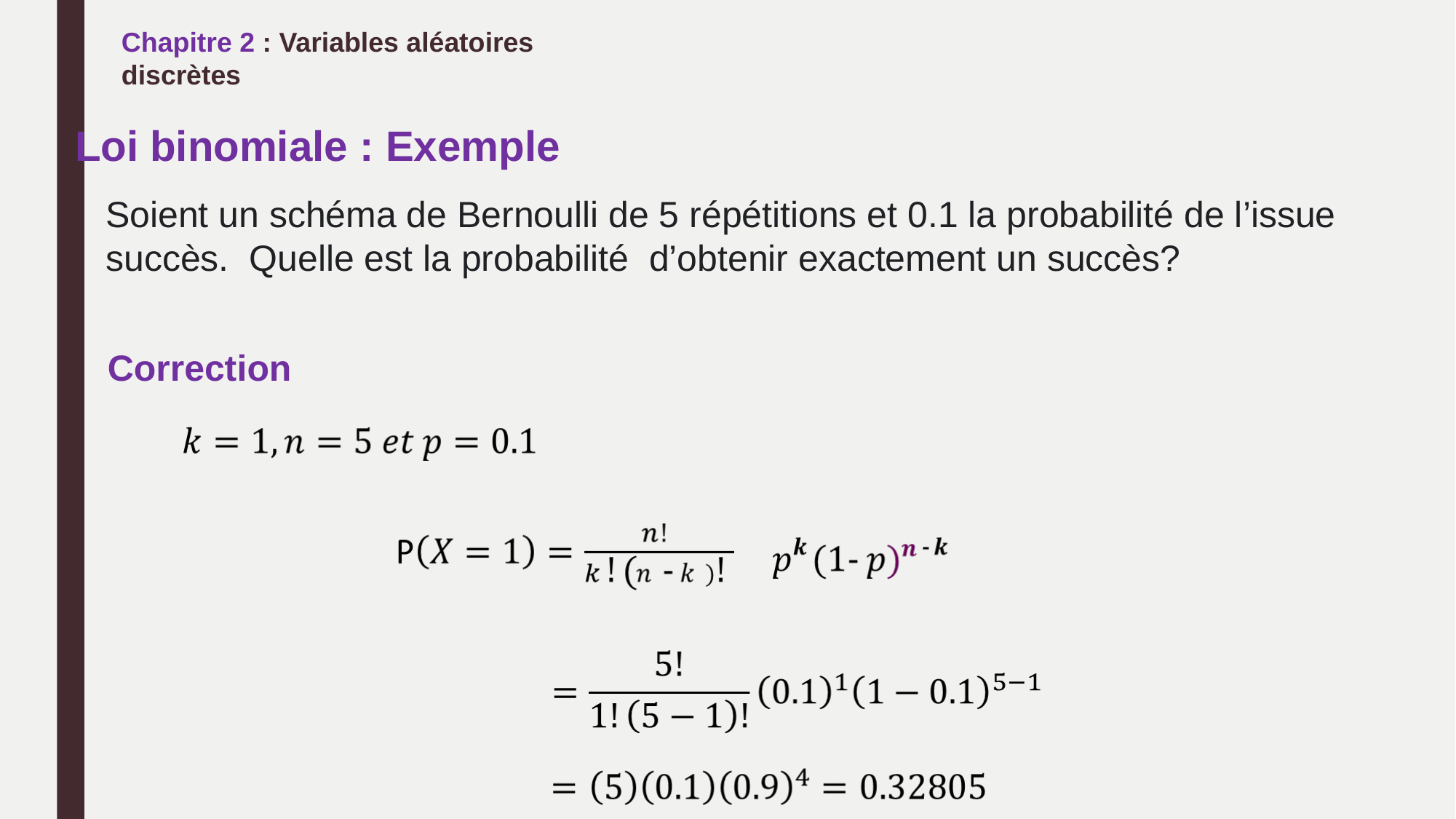

Chapitre 2 : Variables aléatoires discrètes
# Loi binomiale : Exemple
Soient un schéma de Bernoulli de 5 répétitions et 0.1 la probabilité de l’issue succès.  Quelle est la probabilité  d’obtenir exactement un succès?

Correction

Ch. 4-34